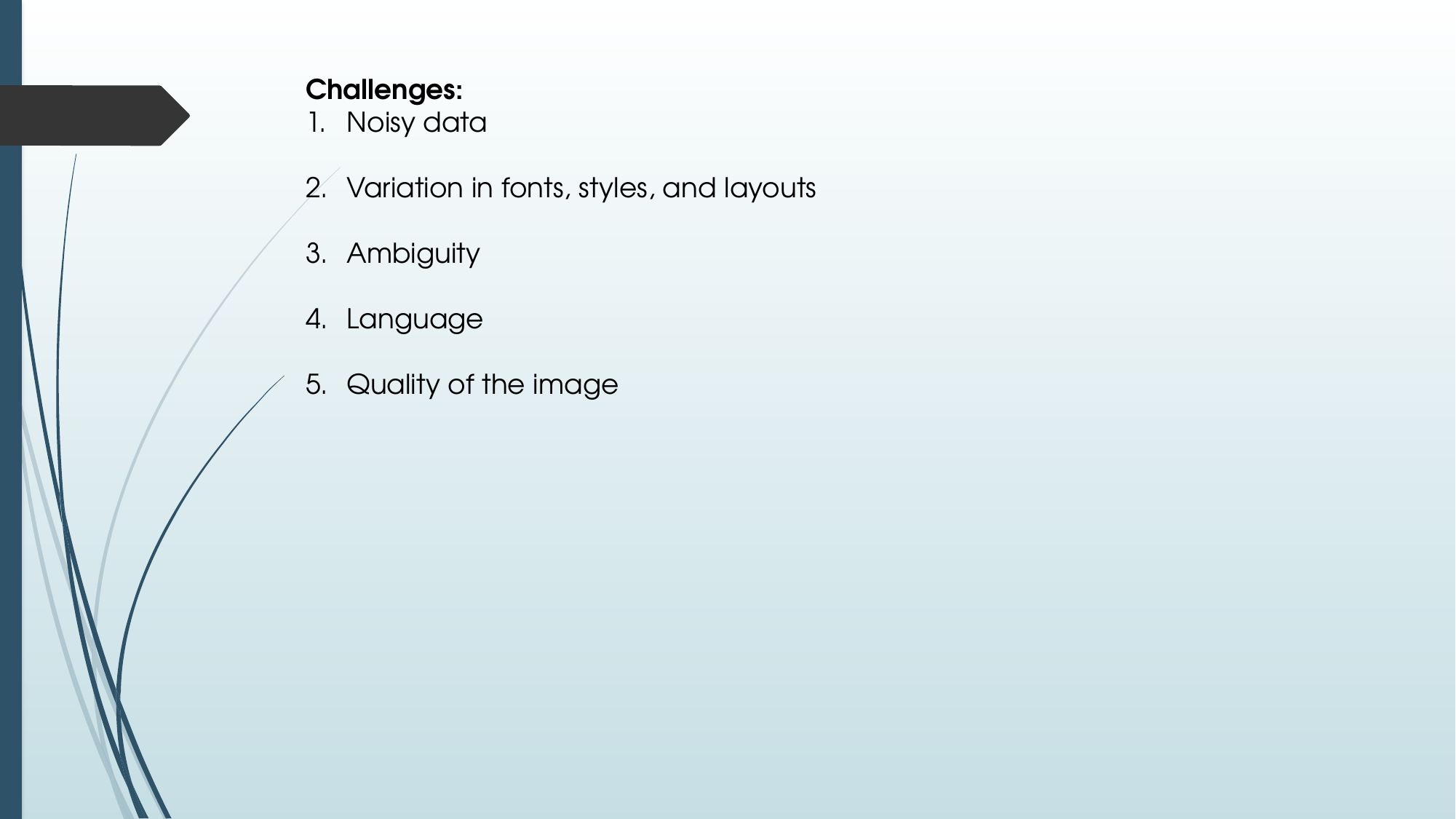

Challenges:
Noisy data

Variation in fonts, styles, and layouts

Ambiguity

Language

Quality of the image